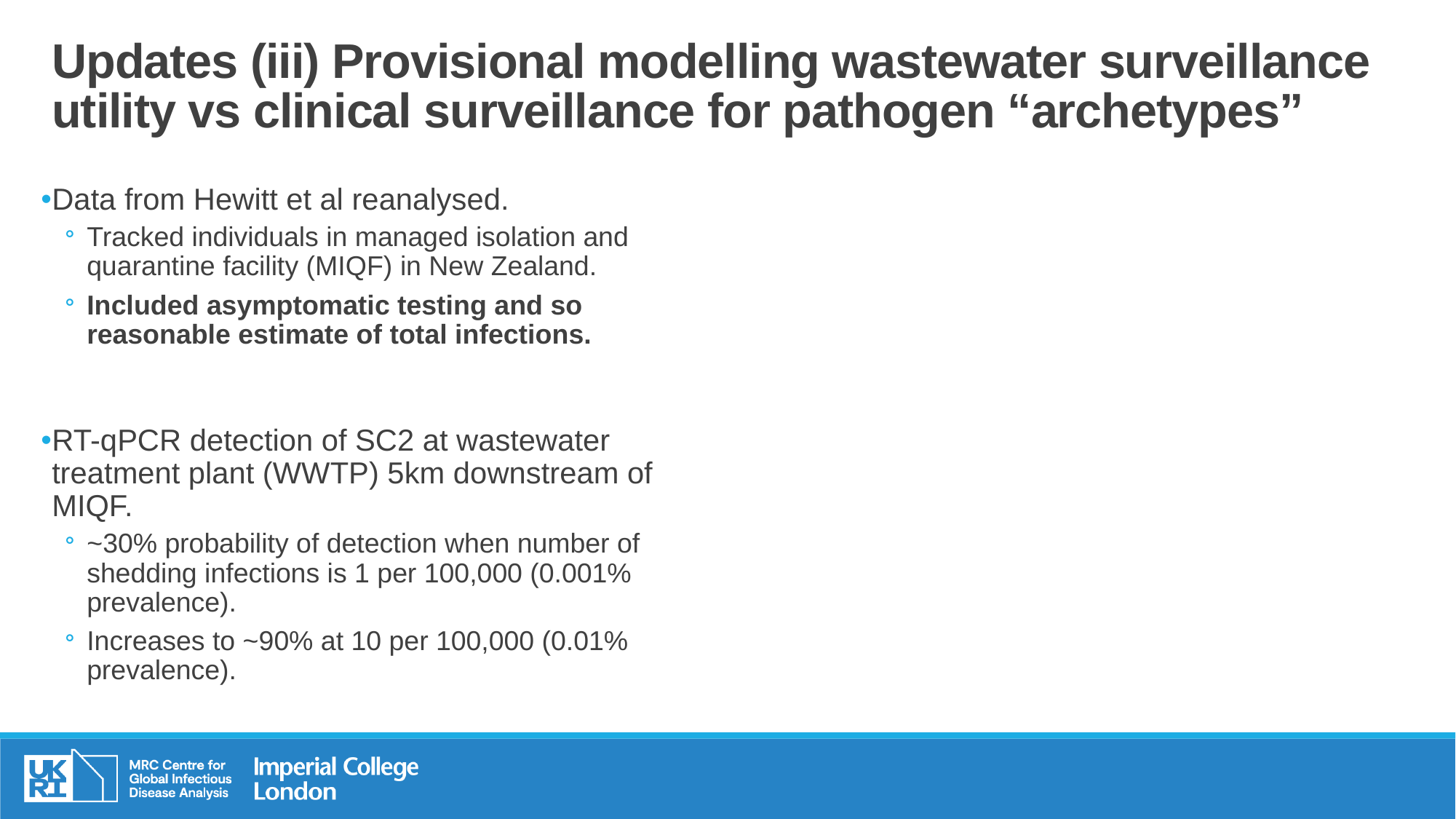

# Updates (iii) Provisional modelling wastewater surveillance utility vs clinical surveillance for pathogen “archetypes”
Data from Hewitt et al reanalysed.
Tracked individuals in managed isolation and quarantine facility (MIQF) in New Zealand.
Included asymptomatic testing and so reasonable estimate of total infections.

RT-qPCR detection of SC2 at wastewater treatment plant (WWTP) 5km downstream of MIQF.
~30% probability of detection when number of shedding infections is 1 per 100,000 (0.001% prevalence).
Increases to ~90% at 10 per 100,000 (0.01% prevalence).